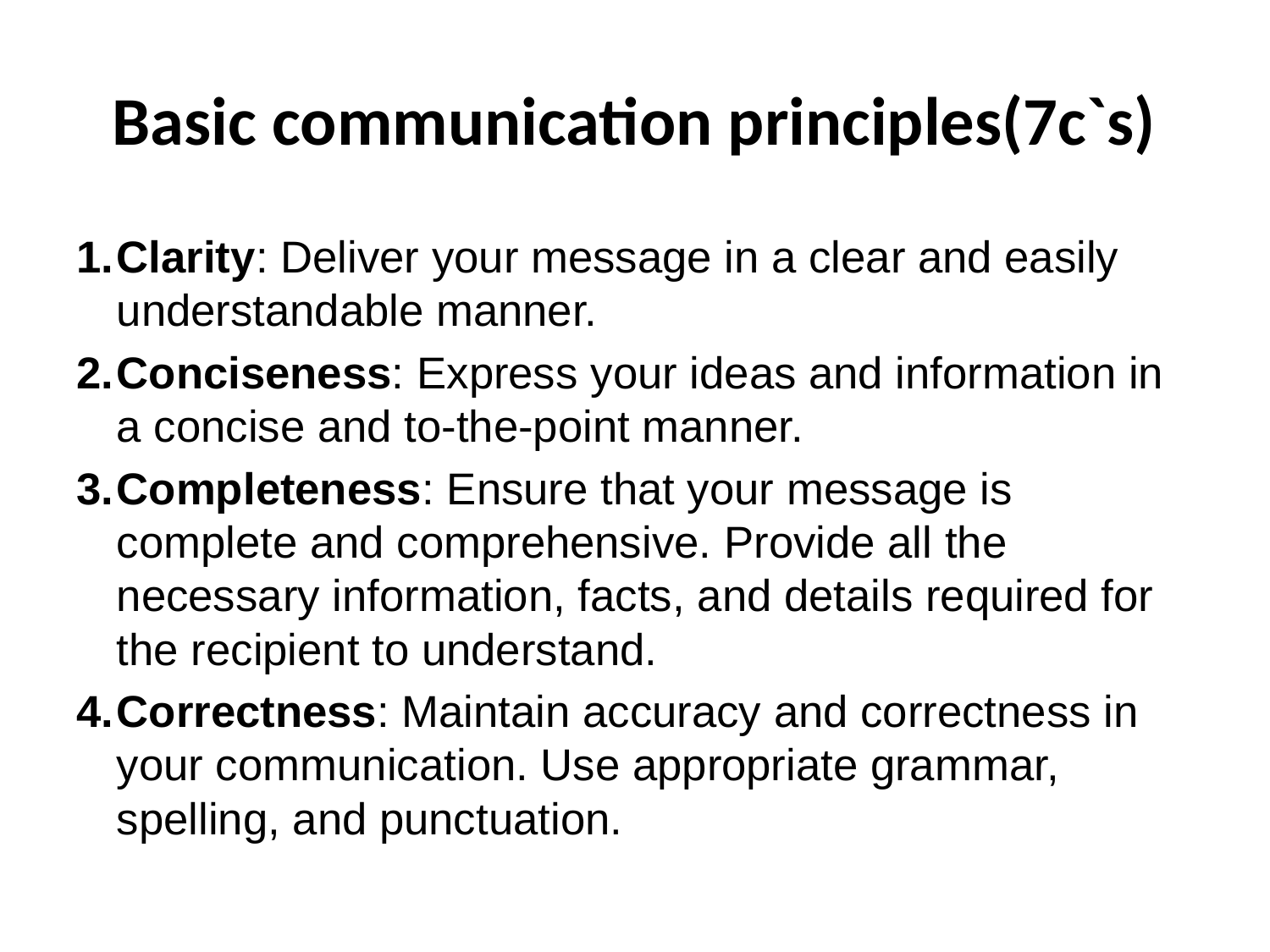

# Basic communication principles(7c`s)
Clarity: Deliver your message in a clear and easily understandable manner.
Conciseness: Express your ideas and information in a concise and to-the-point manner.
Completeness: Ensure that your message is complete and comprehensive. Provide all the necessary information, facts, and details required for the recipient to understand.
Correctness: Maintain accuracy and correctness in your communication. Use appropriate grammar, spelling, and punctuation.